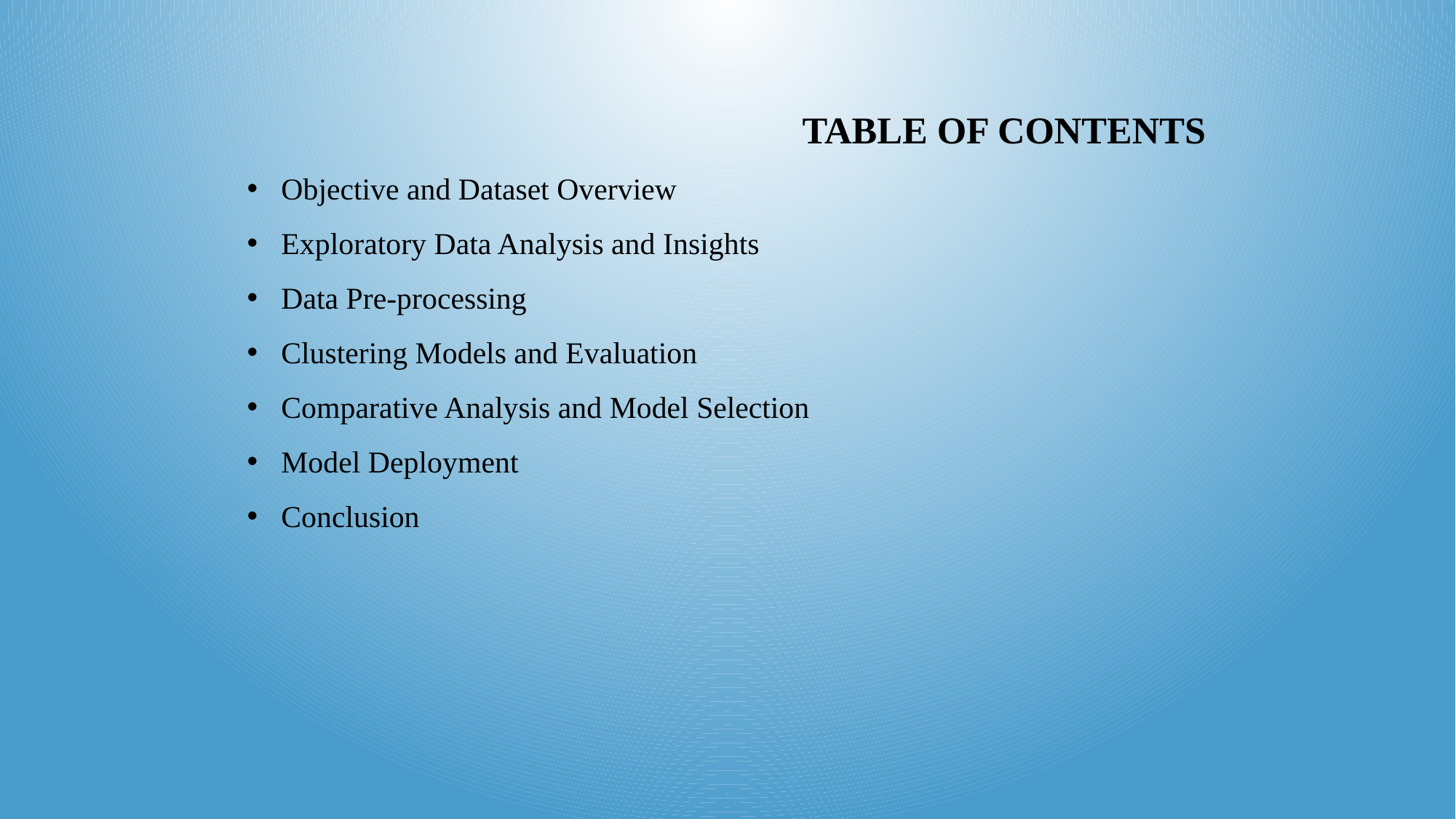

TABLE OF CONTENTS
Objective and Dataset Overview
Exploratory Data Analysis and Insights
Data Pre-processing
Clustering Models and Evaluation
Comparative Analysis and Model Selection
Model Deployment
Conclusion